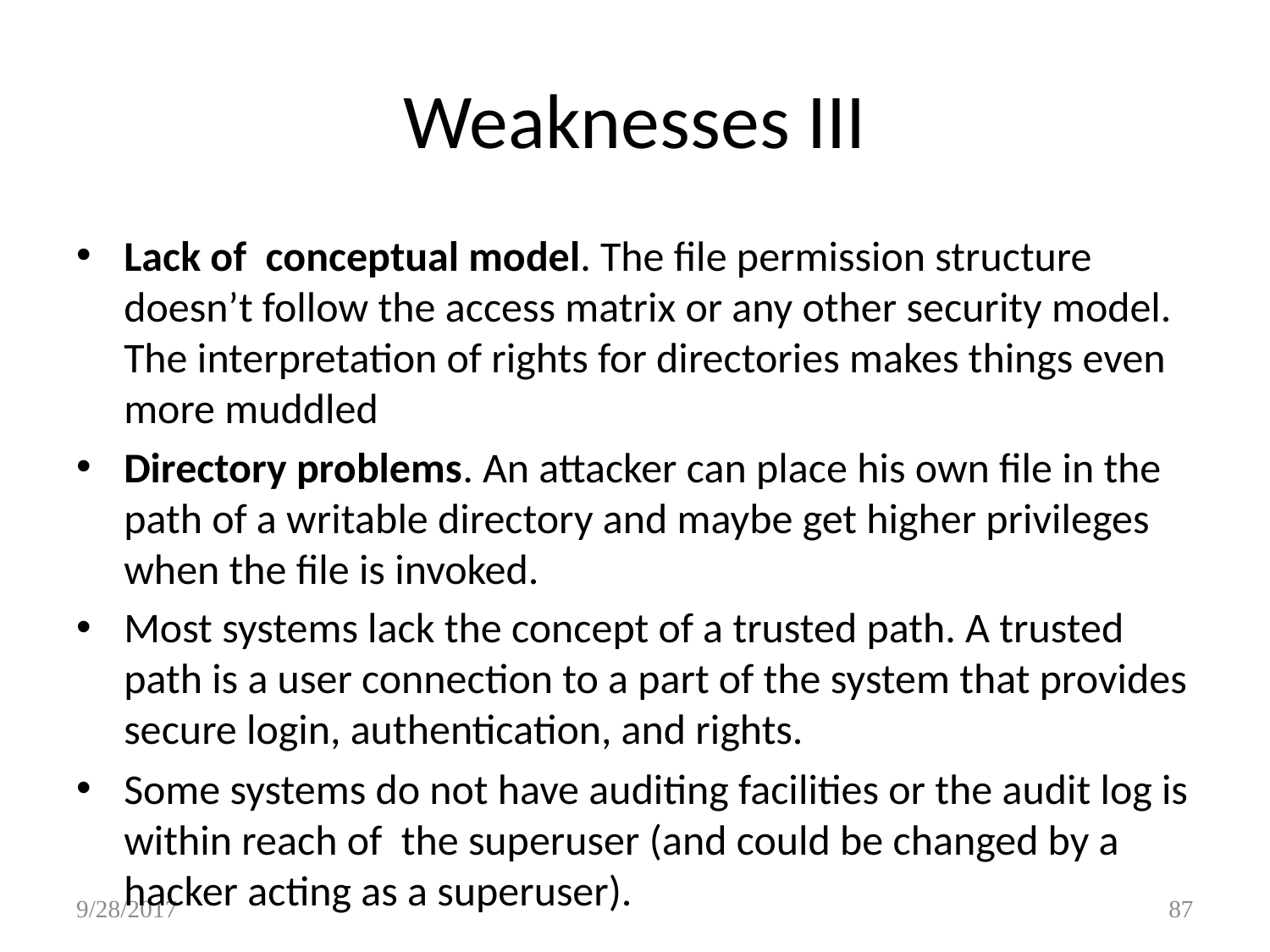

Weaknesses III
Lack of  conceptual model. The file permission structure doesn’t follow the access matrix or any other security model. The interpretation of rights for directories makes things even more muddled
Directory problems. An attacker can place his own file in the path of a writable directory and maybe get higher privileges when the file is invoked.
Most systems lack the concept of a trusted path. A trusted path is a user connection to a part of the system that provides secure login, authentication, and rights.
Some systems do not have auditing facilities or the audit log is within reach of  the superuser (and could be changed by a hacker acting as a superuser).
9/28/2017
87